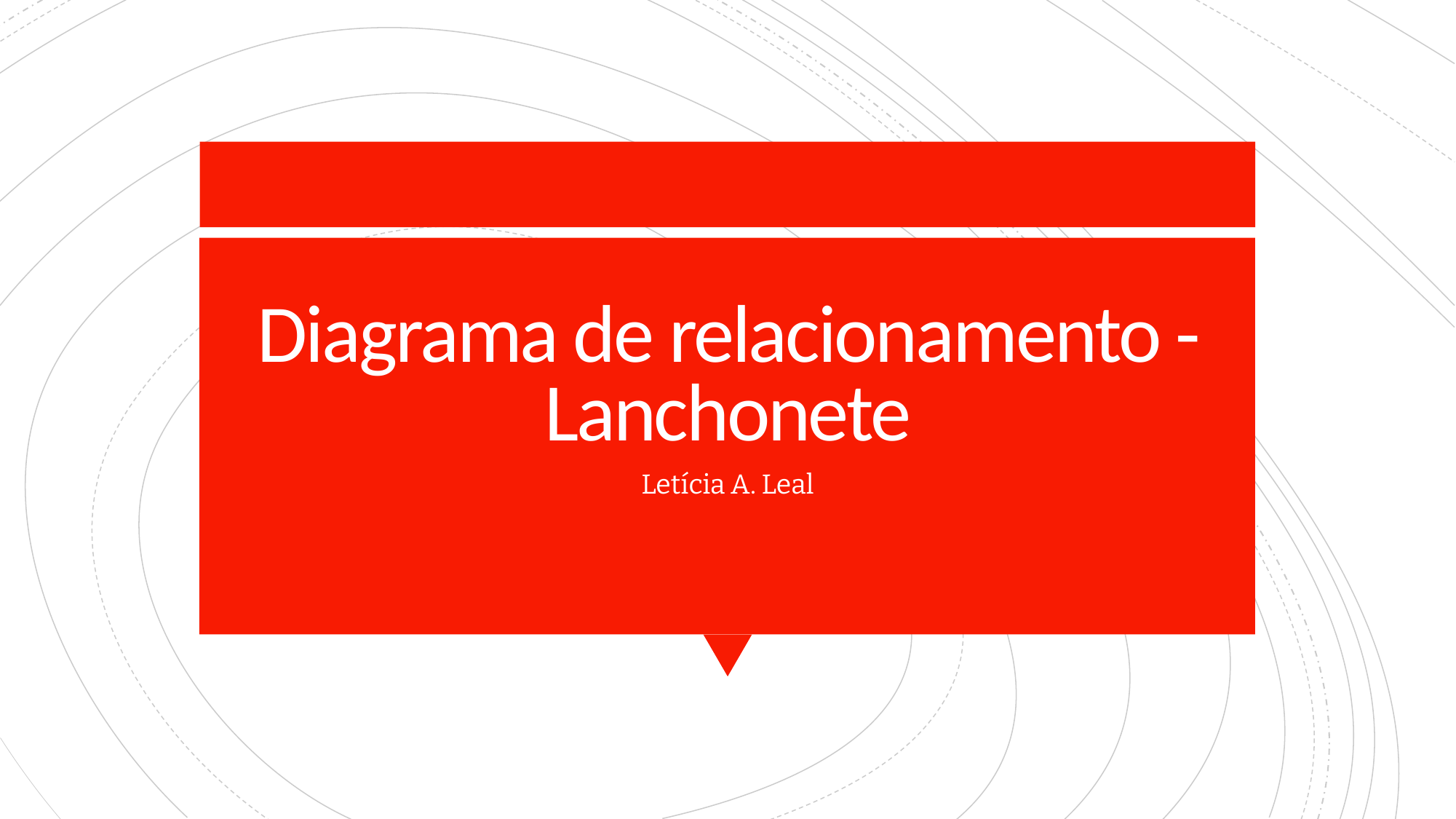

# Diagrama de relacionamento - Lanchonete
Letícia A. Leal